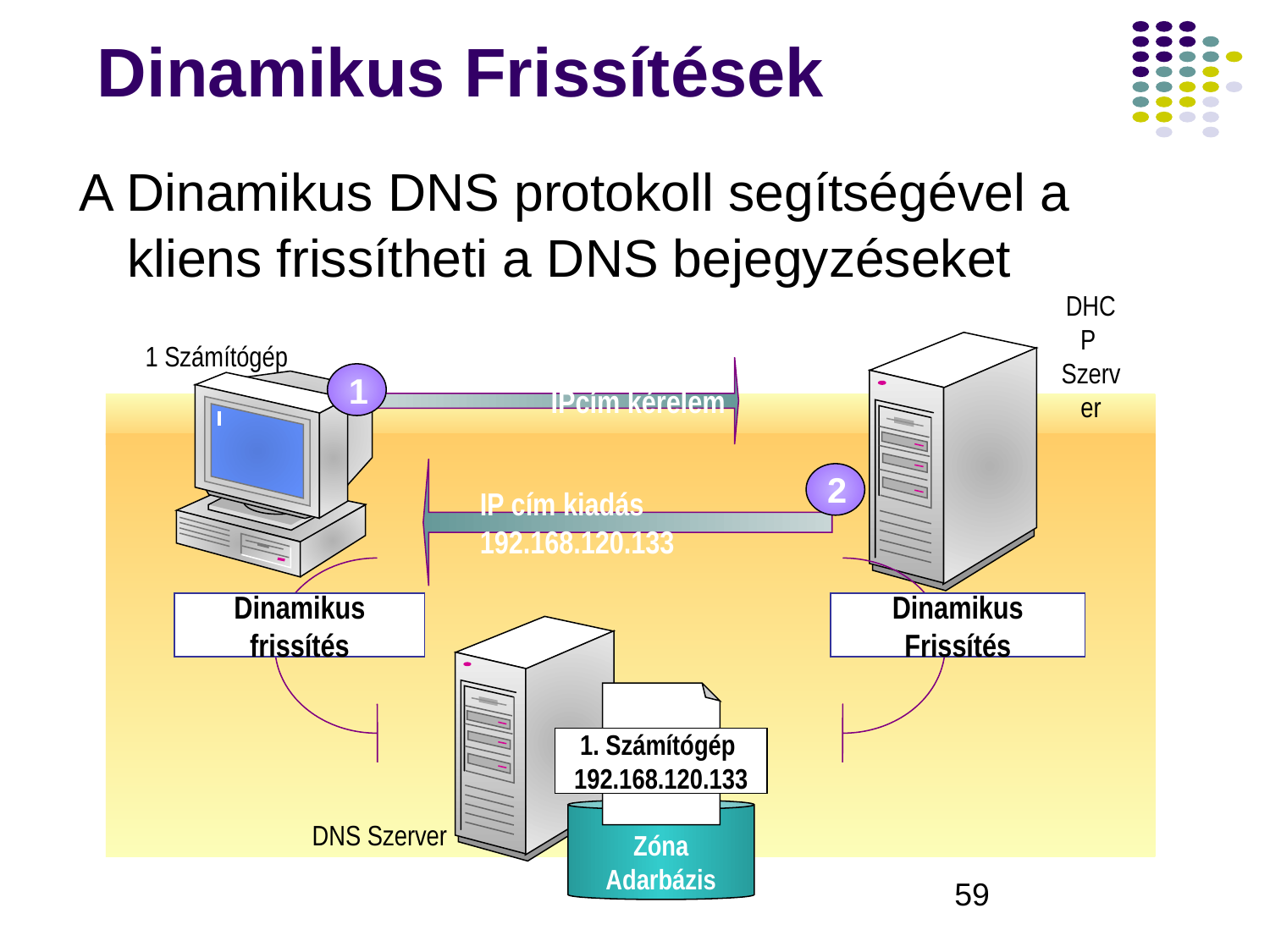

# Dinamikus Frissítések
A Dinamikus DNS protokoll segítségével a kliens frissítheti a DNS bejegyzéseket
DHCP
Szerver
1 Számítógép

IPcím kérelem
1

      IP cím kiadás
      192.168.120.133
2

Dinamikus frissítés
Dinamikus Frissítés

1. Számítógép
192.168.120.133
Zóna Adarbázis
DNS Szerver
59